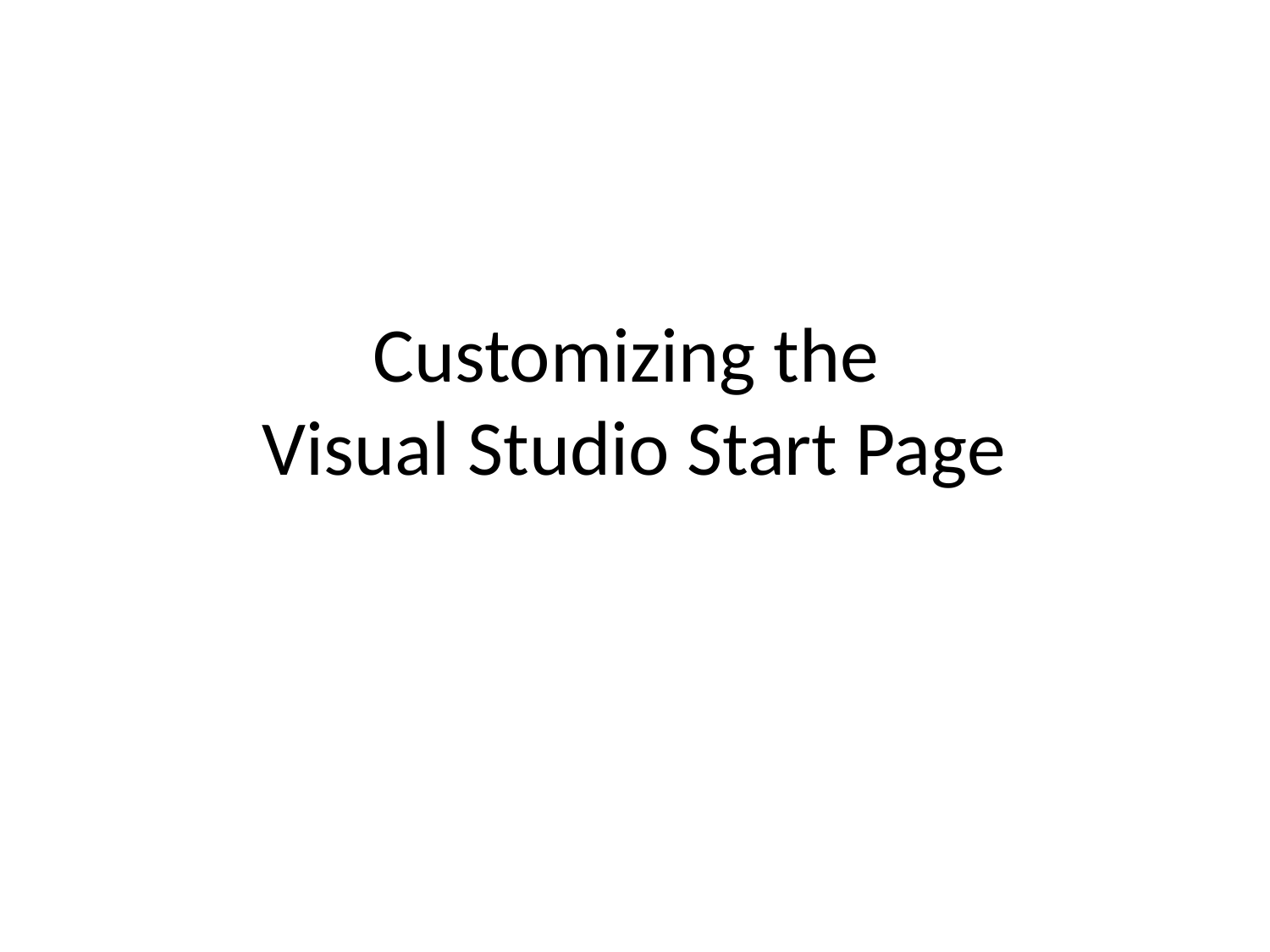

# Customizing the Visual Studio Start Page